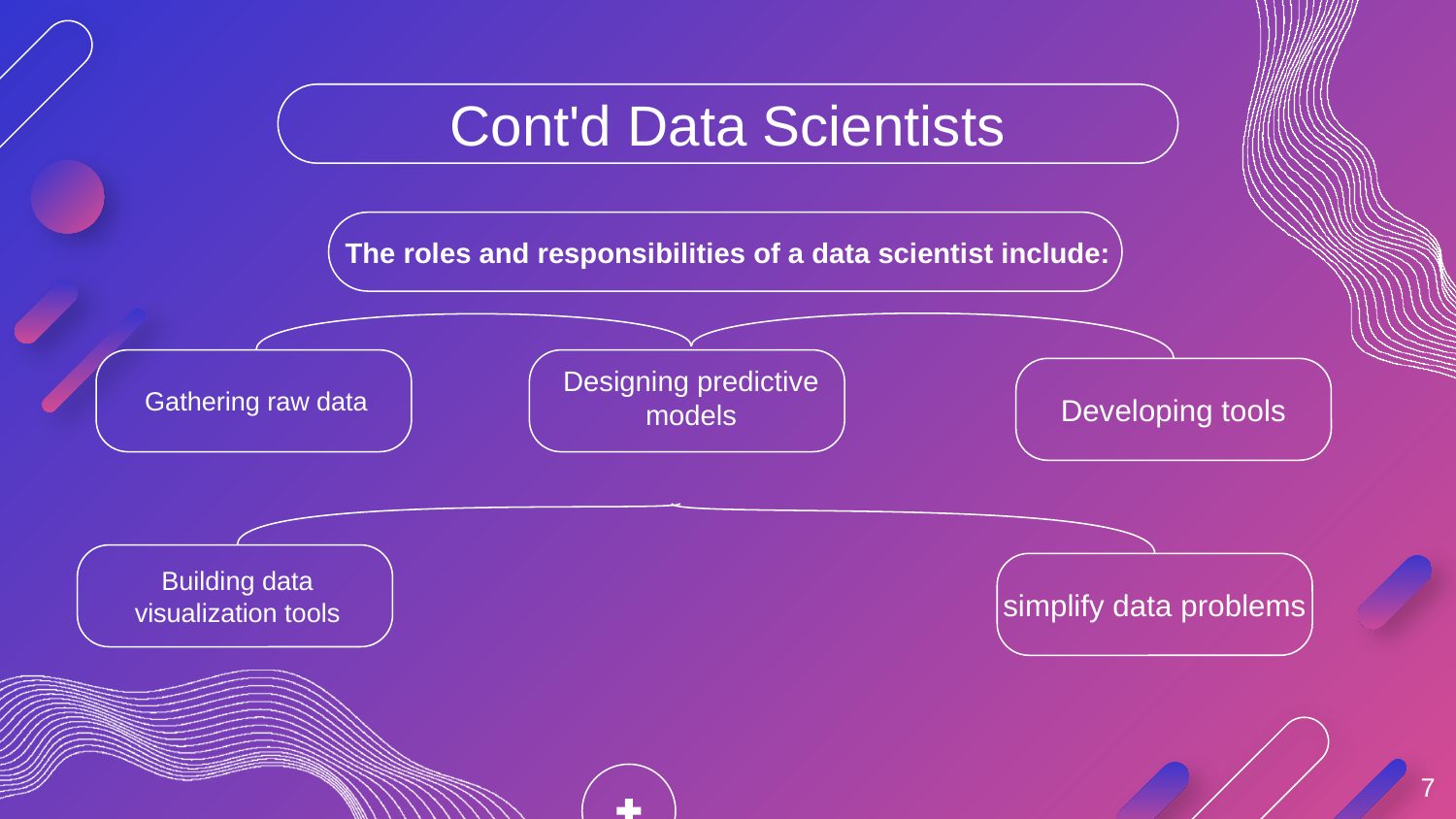

# Cont'd Data Scientists

The roles and responsibilities of a data scientist include:
Designing predictive models

Gathering raw data

Developing tools

Building data visualization tools
simplify data problems

7